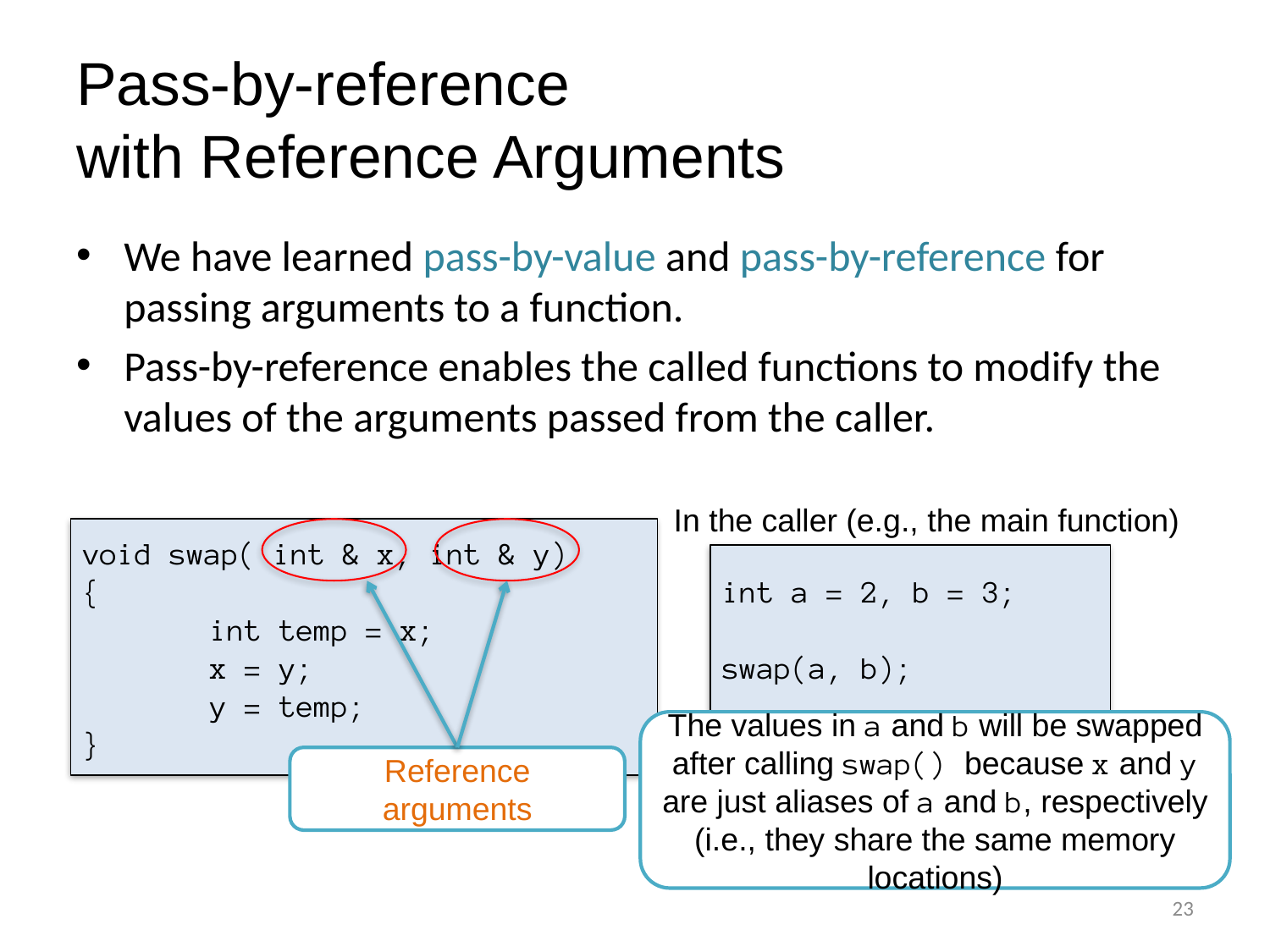

# Pass-by-reference with Reference Arguments
We have learned pass-by-value and pass-by-reference for passing arguments to a function.
Pass-by-reference enables the called functions to modify the values of the arguments passed from the caller.
In the caller (e.g., the main function)
void swap( int & x, int & y)
{
	int temp = x;
	x = y;
	y = temp;
}

int a = 2, b = 3;

swap(a, b);
The values in a and b will be swapped after calling swap() because x and y are just aliases of a and b, respectively (i.e., they share the same memory locations)
Reference arguments
23